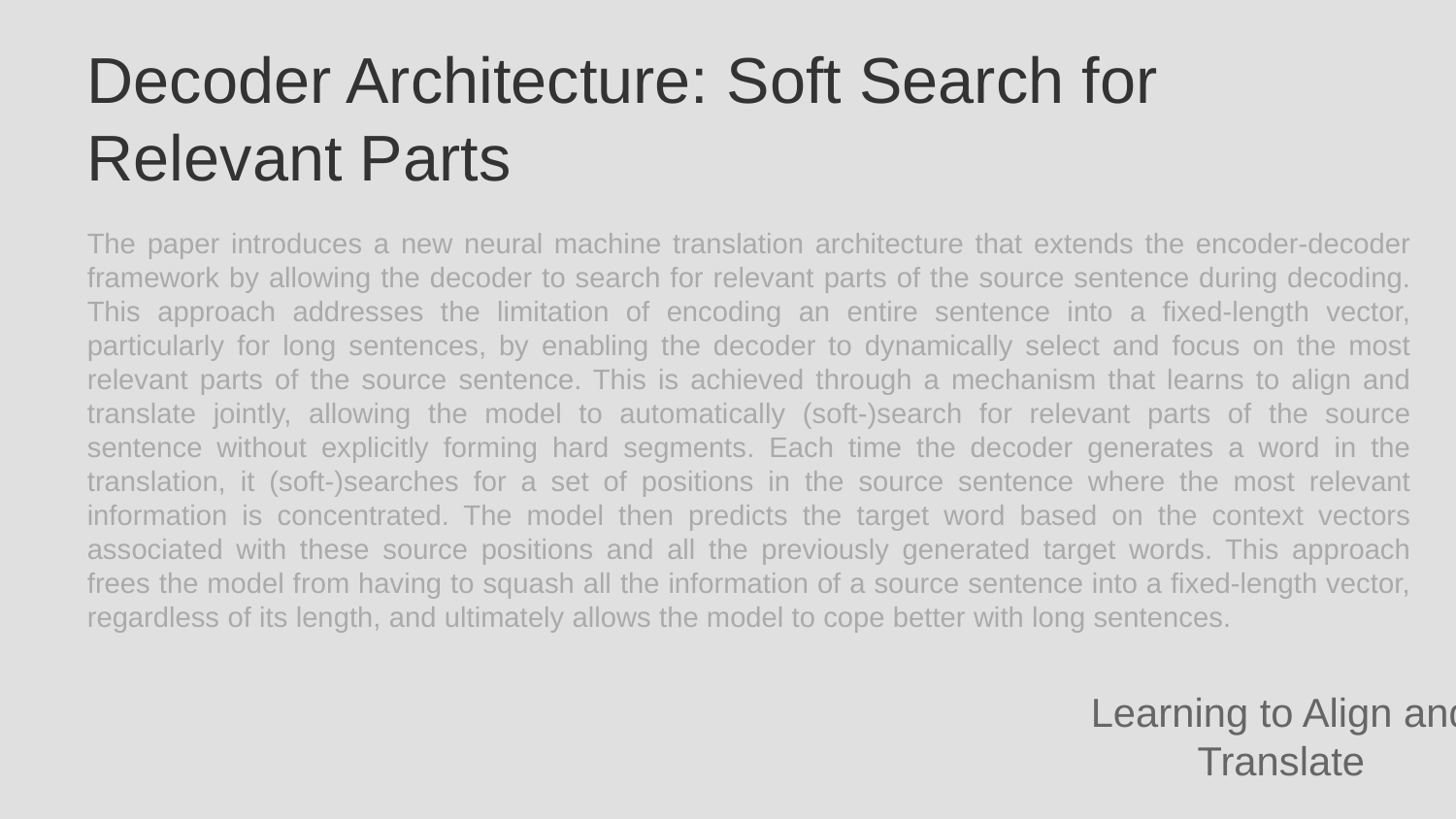

Decoder Architecture: Soft Search for Relevant Parts
The paper introduces a new neural machine translation architecture that extends the encoder-decoder framework by allowing the decoder to search for relevant parts of the source sentence during decoding. This approach addresses the limitation of encoding an entire sentence into a fixed-length vector, particularly for long sentences, by enabling the decoder to dynamically select and focus on the most relevant parts of the source sentence. This is achieved through a mechanism that learns to align and translate jointly, allowing the model to automatically (soft-)search for relevant parts of the source sentence without explicitly forming hard segments. Each time the decoder generates a word in the translation, it (soft-)searches for a set of positions in the source sentence where the most relevant information is concentrated. The model then predicts the target word based on the context vectors associated with these source positions and all the previously generated target words. This approach frees the model from having to squash all the information of a source sentence into a fixed-length vector, regardless of its length, and ultimately allows the model to cope better with long sentences.
Learning to Align and Translate